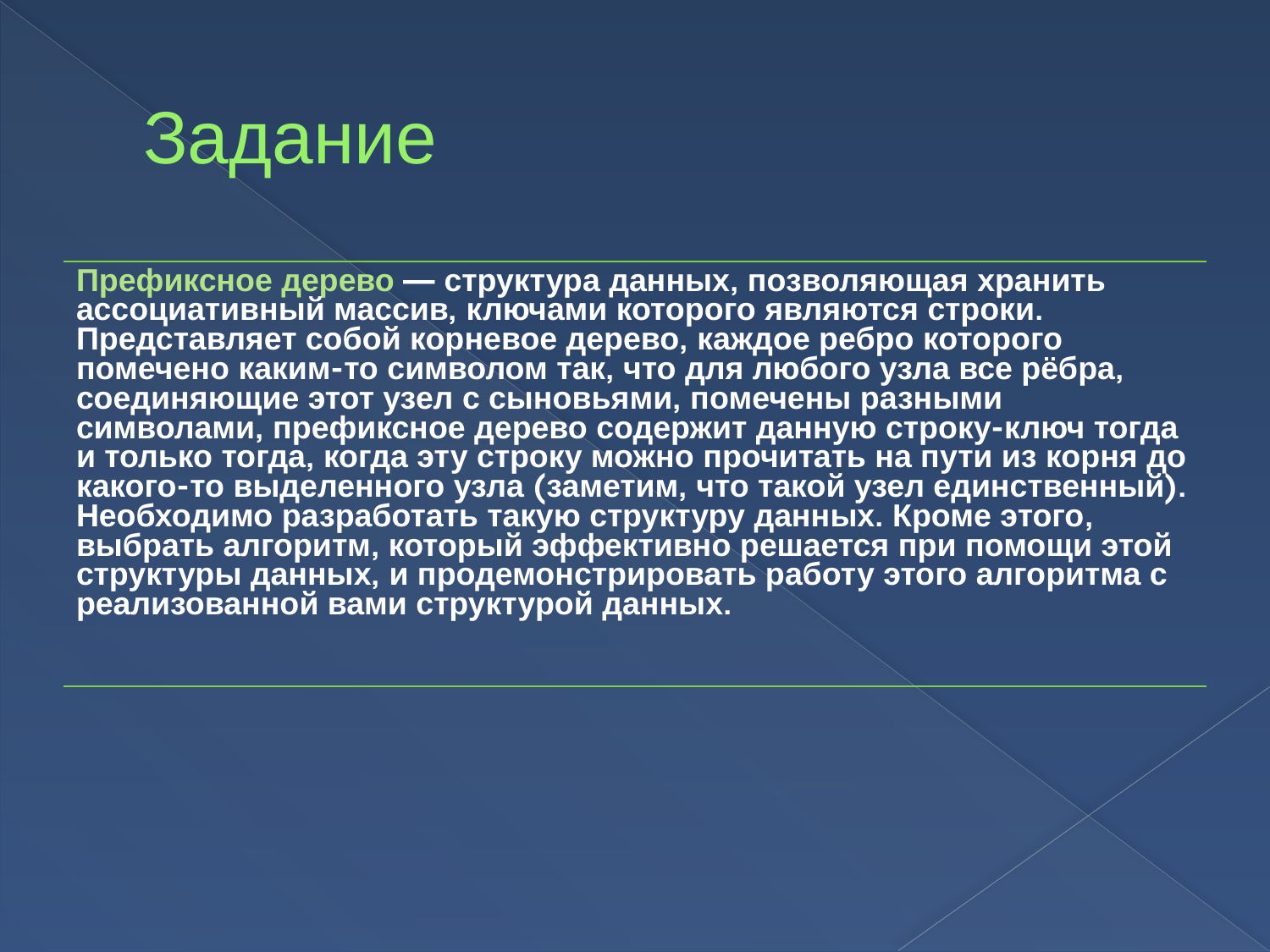

# Задание
| Префиксное дерево — структура данных, позволяющая хранить ассоциативный массив, ключами которого являются строки. Представляет собой корневое дерево, каждое ребро которого помечено каким-то символом так, что для любого узла все рёбра, соединяющие этот узел с сыновьями, помечены разными символами, префиксное дерево содержит данную строку-ключ тогда и только тогда, когда эту строку можно прочитать на пути из корня до какого-то выделенного узла (заметим, что такой узел единственный). Необходимо разработать такую структуру данных. Кроме этого, выбрать алгоритм, который эффективно решается при помощи этой структуры данных, и продемонстрировать работу этого алгоритма с реализованной вами структурой данных. |
| --- |